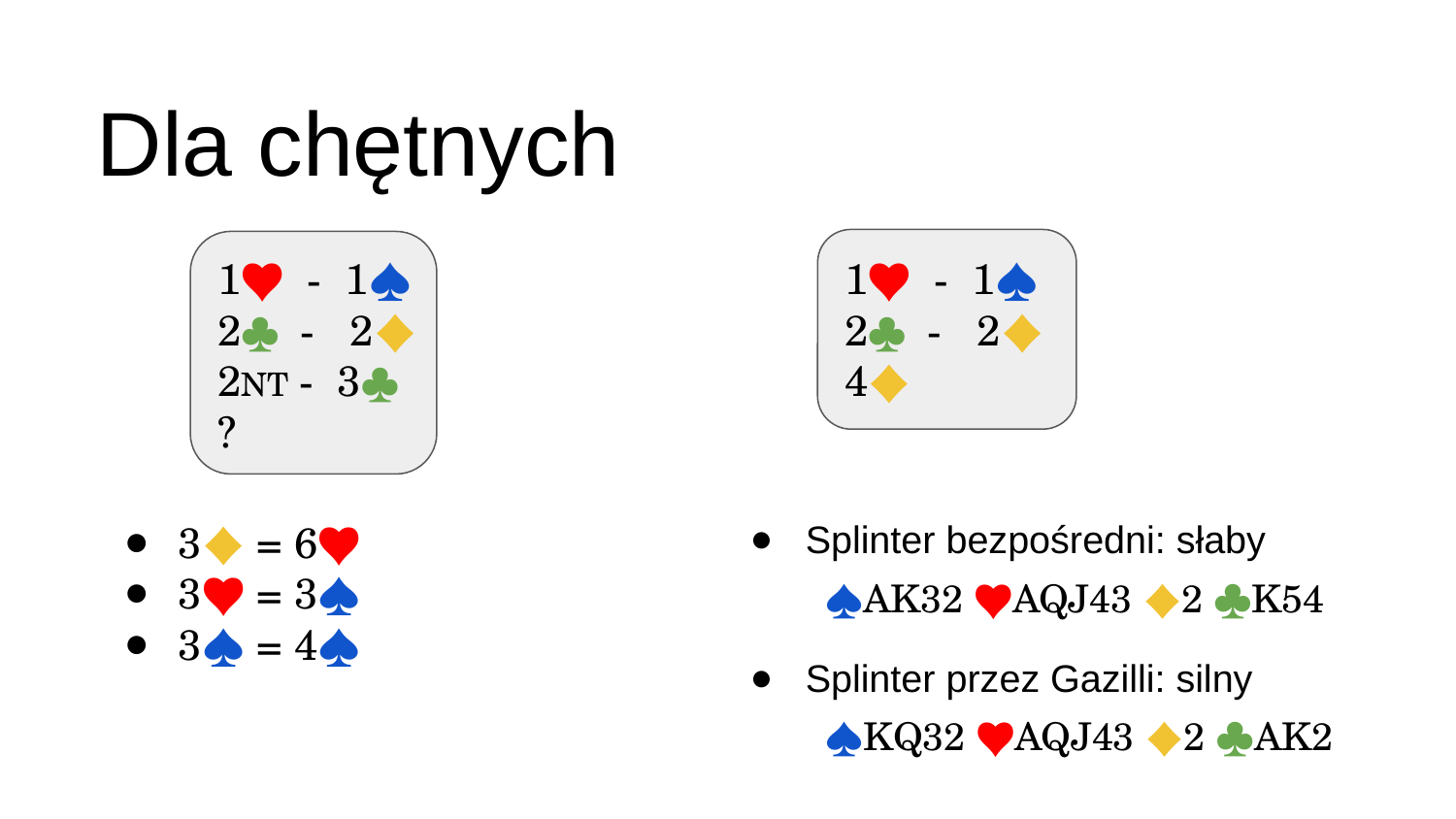

Dla chętnych

1♥  -  1♠
2♣  -   2♦
2NT -  3♣
?
1♥  -  1♠
2♣  -   2♦
4♦
3♦ = 6♥
3♥ = 3♠
3♠ = 4♠
Splinter bezpośredni: słaby

Splinter przez Gazilli: silny
♠AK32 ♥AQJ43 ♦2 ♣K54

♠KQ32 ♥AQJ43 ♦2 ♣AK2